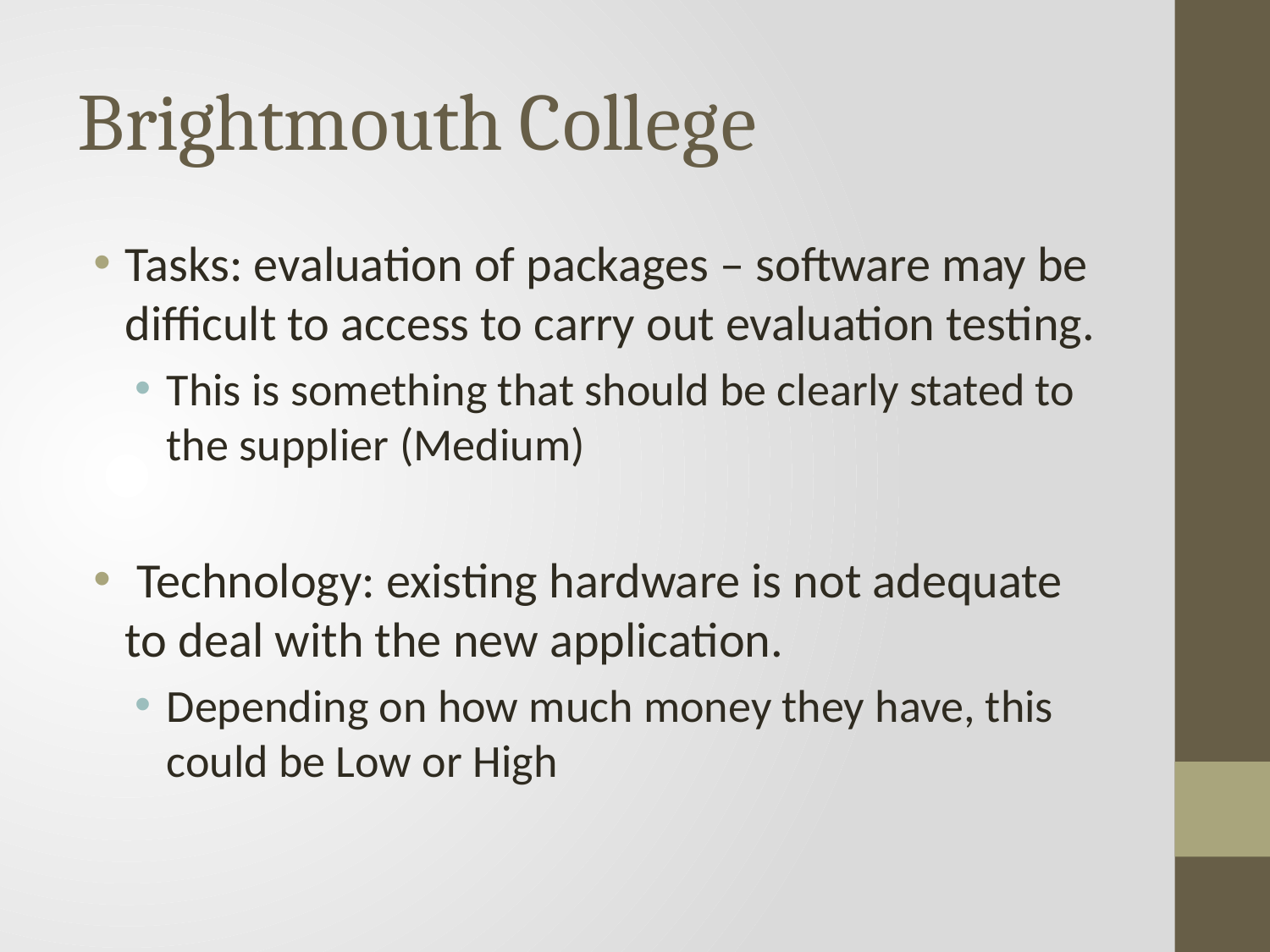

# Brightmouth College
Tasks: evaluation of packages – software may be difficult to access to carry out evaluation testing.
This is something that should be clearly stated to the supplier (Medium)

 Technology: existing hardware is not adequate to deal with the new application.
Depending on how much money they have, this could be Low or High